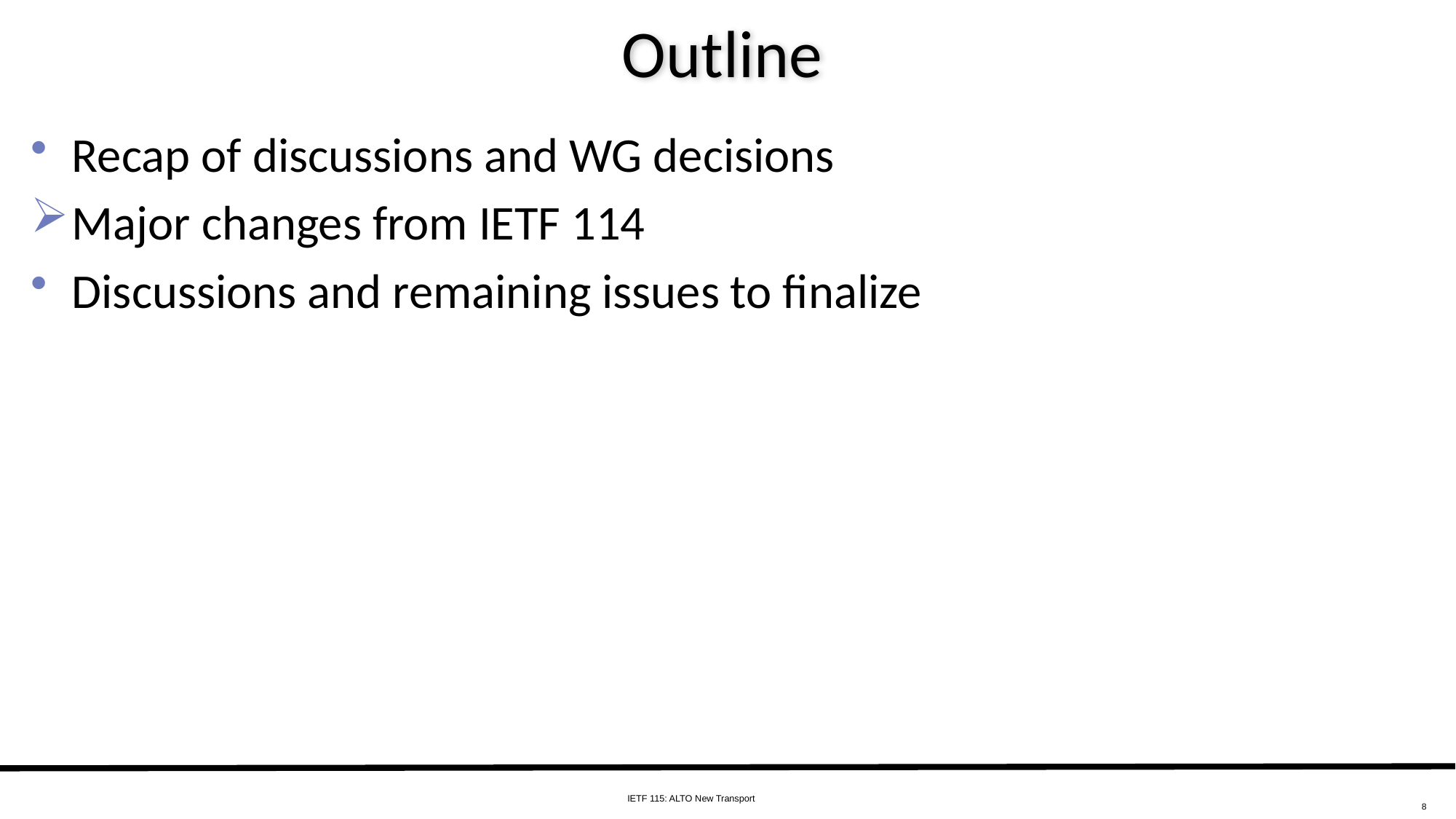

# Outline
Recap of discussions and WG decisions
Major changes from IETF 114
Discussions and remaining issues to finalize